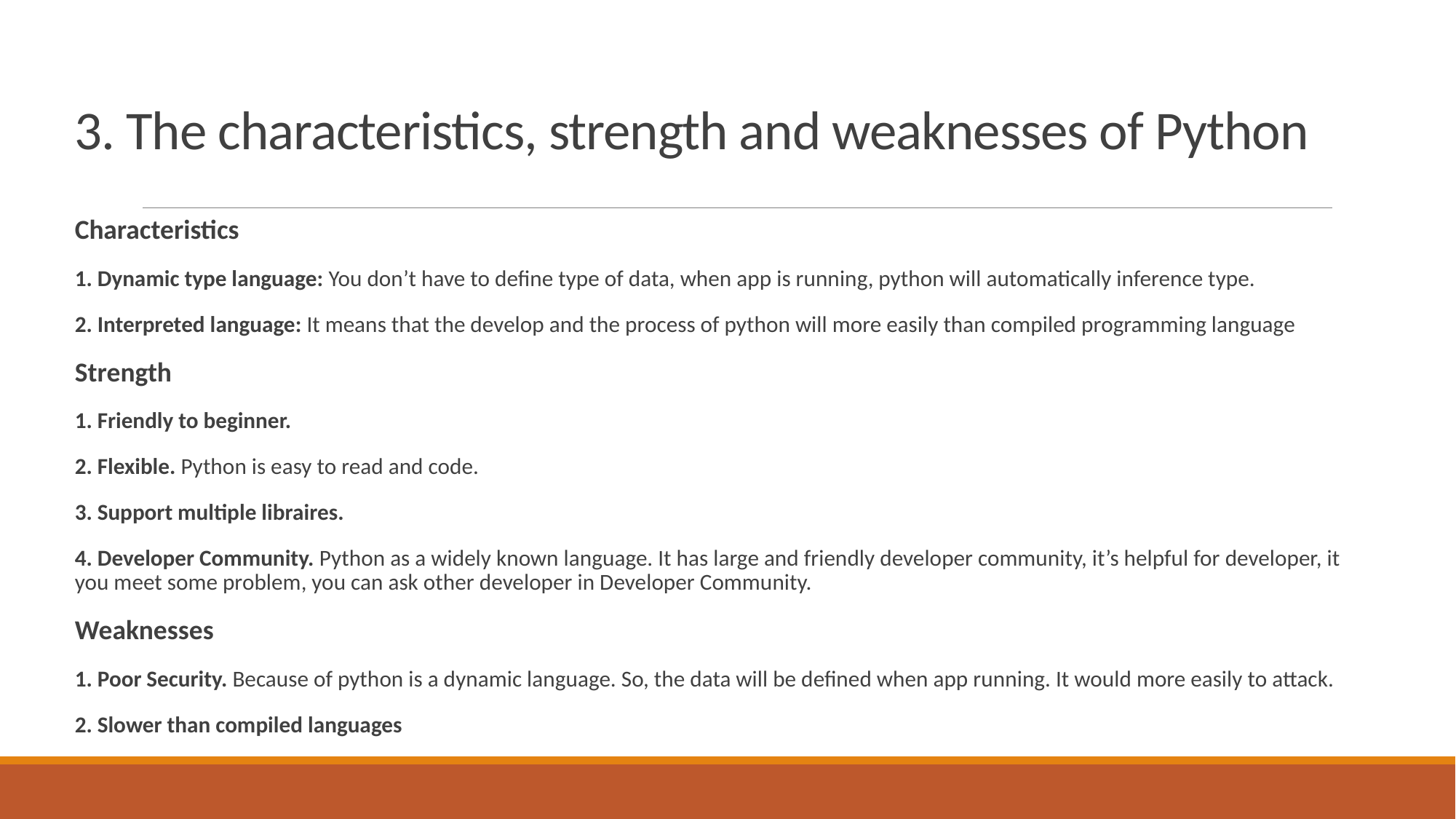

# 3. The characteristics, strength and weaknesses of Python
Characteristics
1. Dynamic type language: You don’t have to define type of data, when app is running, python will automatically inference type.
2. Interpreted language: It means that the develop and the process of python will more easily than compiled programming language
Strength
1. Friendly to beginner.
2. Flexible. Python is easy to read and code.
3. Support multiple libraires.
4. Developer Community. Python as a widely known language. It has large and friendly developer community, it’s helpful for developer, it you meet some problem, you can ask other developer in Developer Community.
Weaknesses
1. Poor Security. Because of python is a dynamic language. So, the data will be defined when app running. It would more easily to attack.
2. Slower than compiled languages